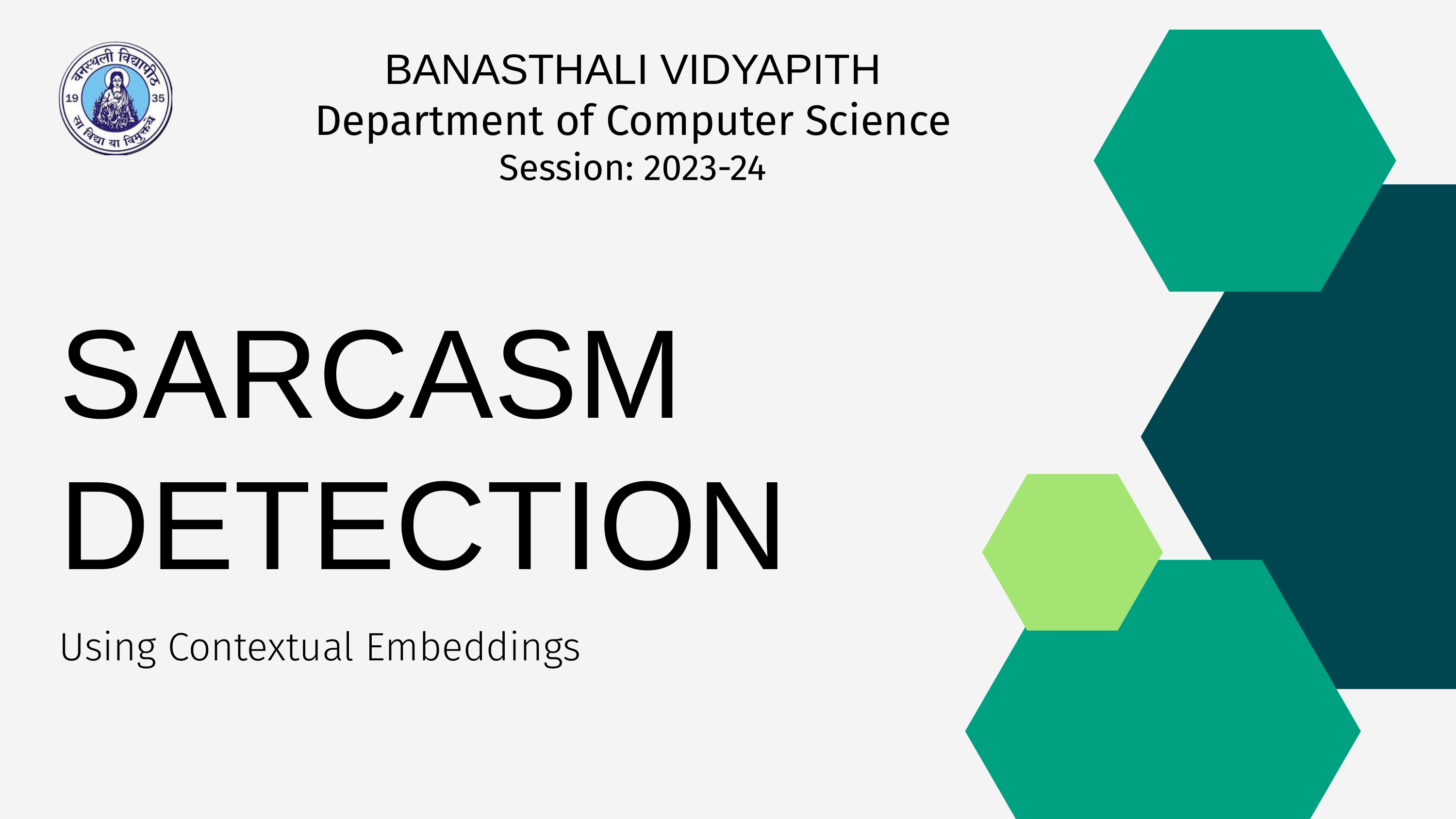

BANASTHALI VIDYAPITH
Department of Computer Science
Session: 2023-24

SARCASM DETECTION
Using Contextual Embeddings